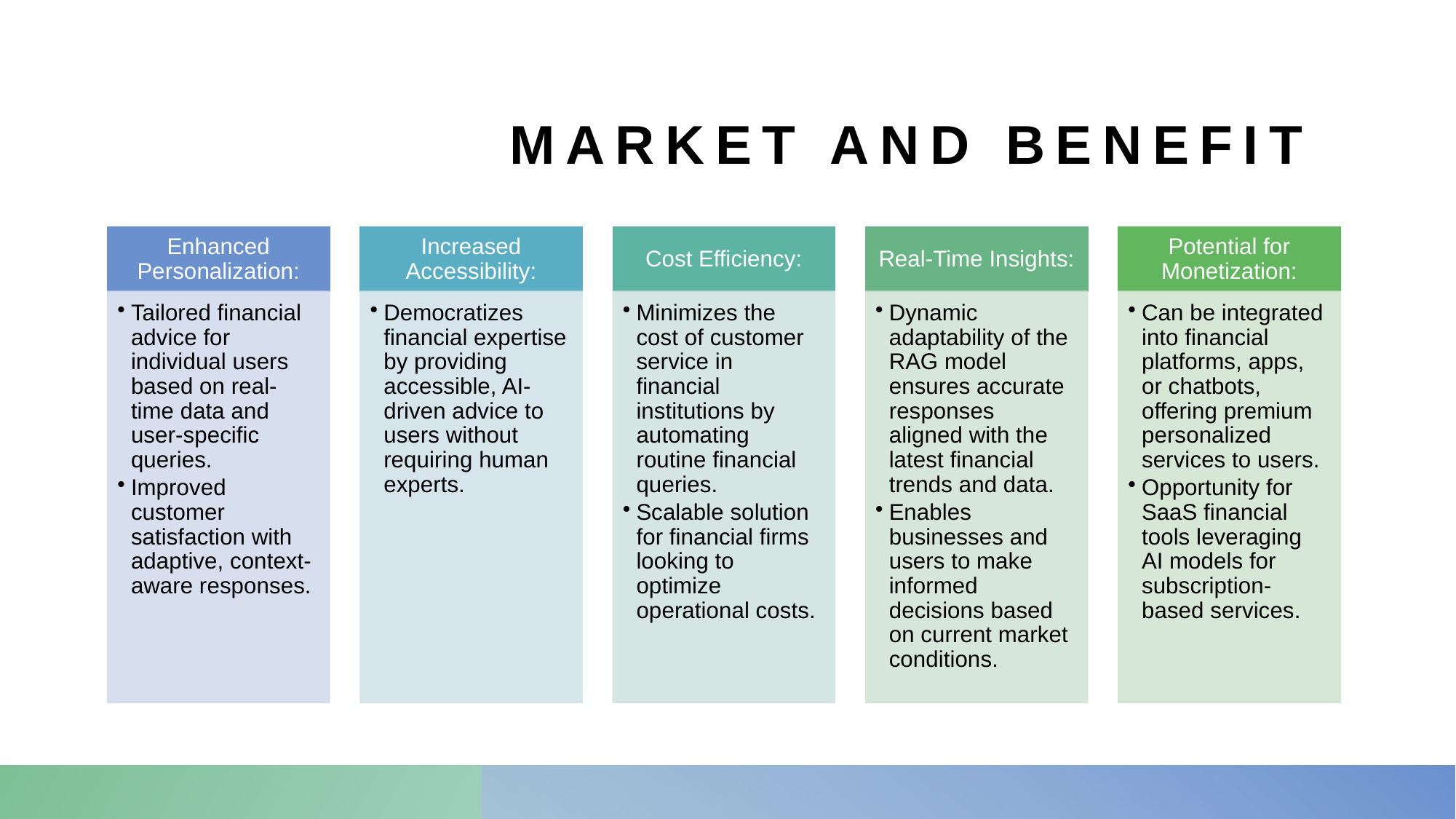

# Market and Benefit
Enhanced Personalization:
Tailored financial advice for individual users based on real-time data and user-specific queries.
Improved customer satisfaction with adaptive, context-aware responses.
Increased Accessibility:
Democratizes financial expertise by providing accessible, AI-driven advice to users without requiring human experts.
Cost Efficiency:
Minimizes the cost of customer service in financial institutions by automating routine financial queries.
Scalable solution for financial firms looking to optimize operational costs.
Real-Time Insights:
Dynamic adaptability of the RAG model ensures accurate responses aligned with the latest financial trends and data.
Enables businesses and users to make informed decisions based on current market conditions.
Potential for Monetization:
Can be integrated into financial platforms, apps, or chatbots, offering premium personalized services to users.
Opportunity for SaaS financial tools leveraging AI models for subscription-based services.